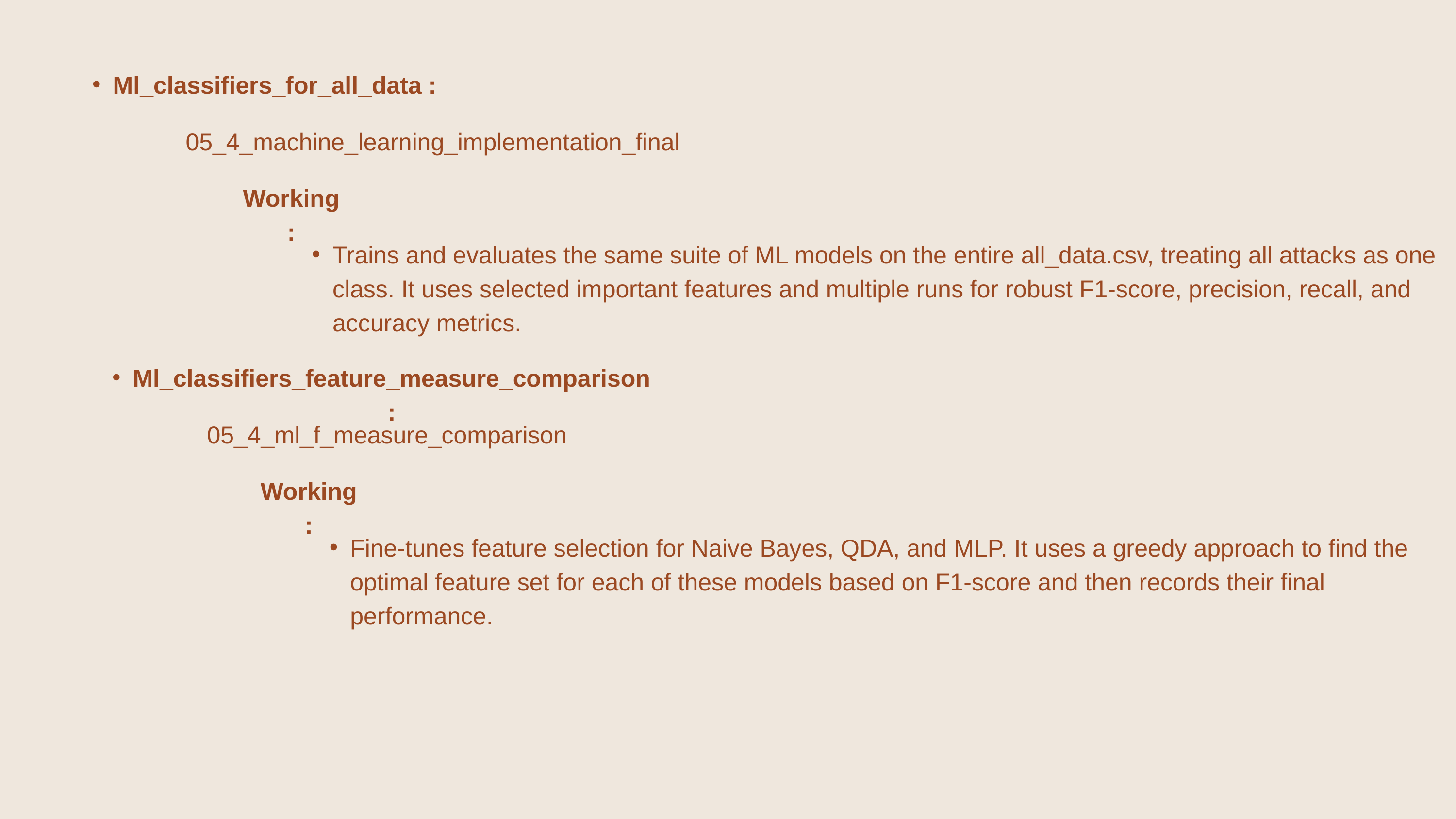

Ml_classifiers_for_all_data :
05_4_machine_learning_implementation_final
Working :
Trains and evaluates the same suite of ML models on the entire all_data.csv, treating all attacks as one class. It uses selected important features and multiple runs for robust F1-score, precision, recall, and accuracy metrics.
Ml_classifiers_feature_measure_comparison :
05_4_ml_f_measure_comparison
Working :
Fine-tunes feature selection for Naive Bayes, QDA, and MLP. It uses a greedy approach to find the optimal feature set for each of these models based on F1-score and then records their final performance.